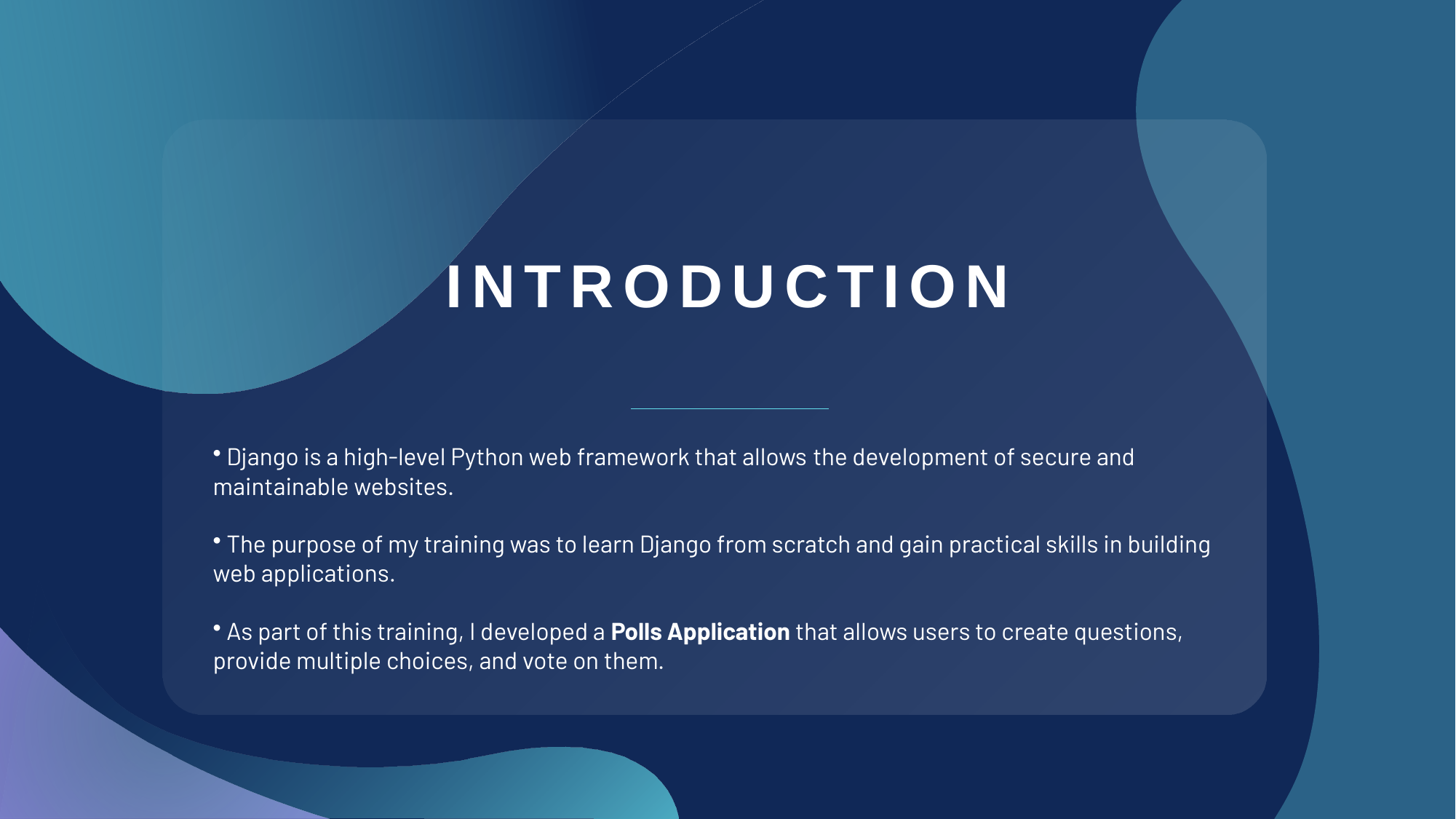

# INTRODUCTION
 Django is a high-level Python web framework that allows the development of secure and maintainable websites.

 The purpose of my training was to learn Django from scratch and gain practical skills in building web applications.

 As part of this training, I developed a Polls Application that allows users to create questions, provide multiple choices, and vote on them.